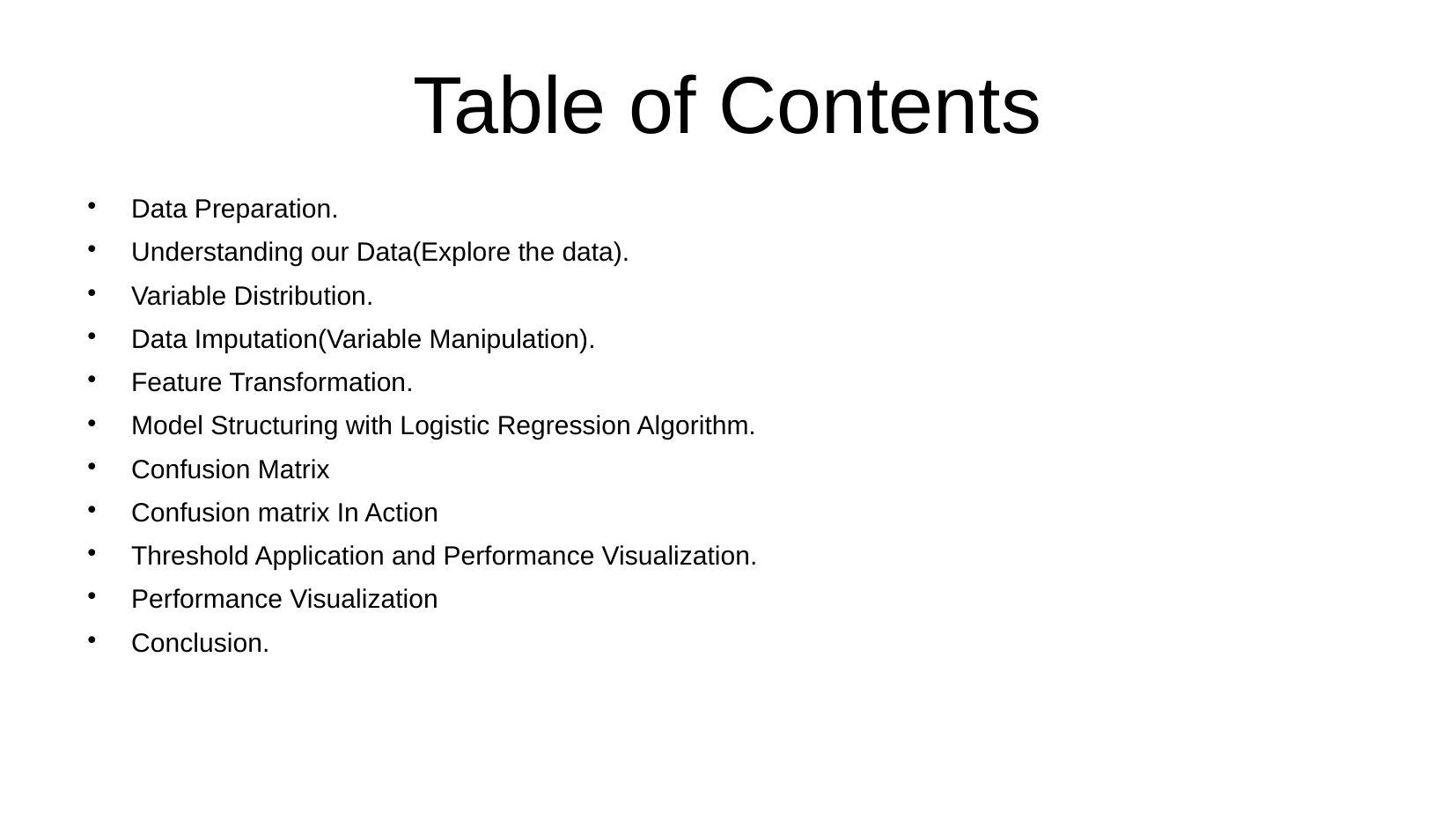

# Table of Contents
Data Preparation.
Understanding our Data(Explore the data).
Variable Distribution.
Data Imputation(Variable Manipulation).
Feature Transformation.
Model Structuring with Logistic Regression Algorithm.
Confusion Matrix
Confusion matrix In Action
Threshold Application and Performance Visualization.
Performance Visualization
Conclusion.